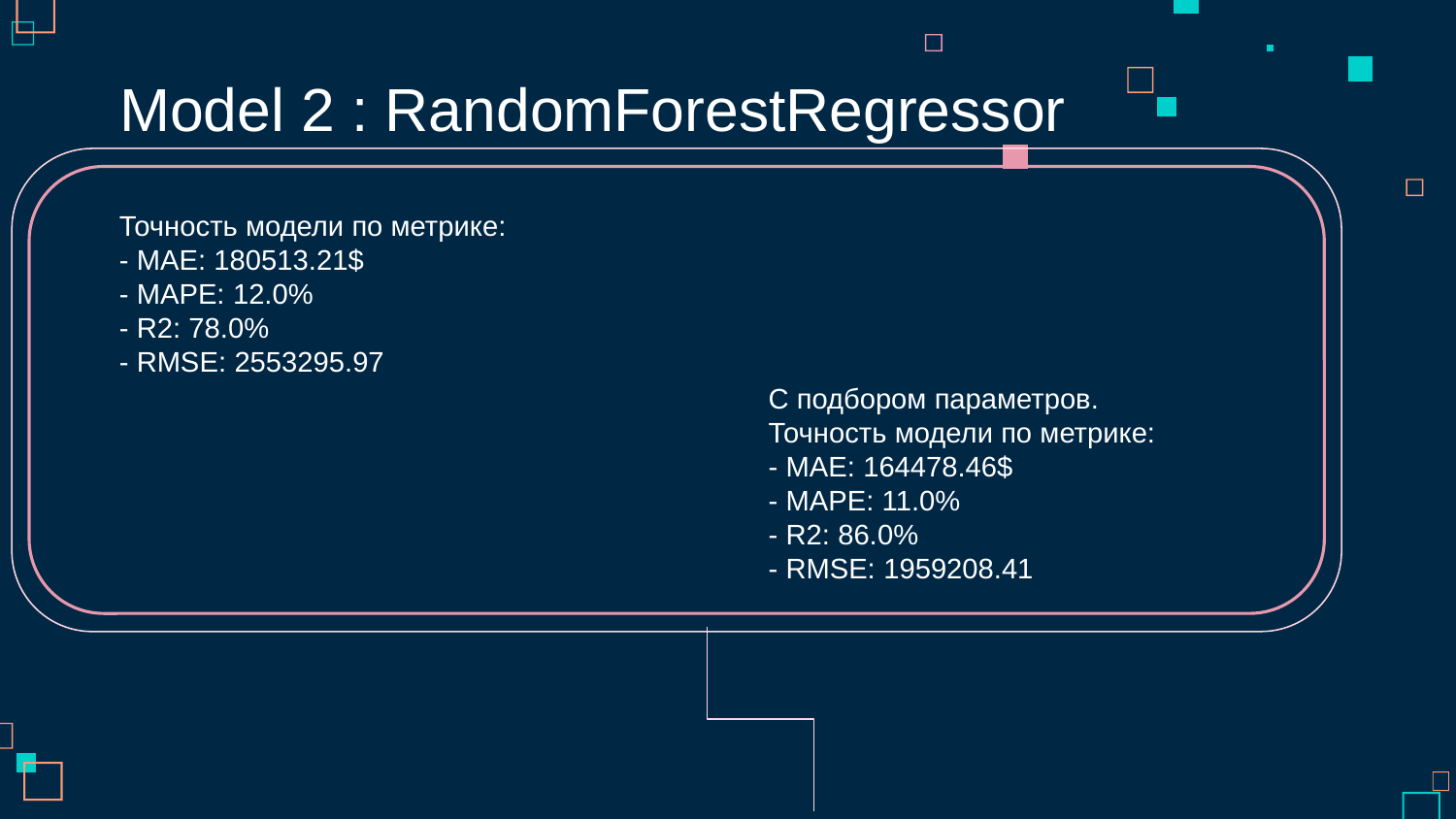

# Model 2 : RandomForestRegressor

Точность модели по метрике:
- MAE: 180513.21$
- MAPE: 12.0%
- R2: 78.0%
- RMSE: 2553295.97
С подбором параметров.
Точность модели по метрике:
- MAE: 164478.46$
- MAPE: 11.0%
- R2: 86.0%
- RMSE: 1959208.41